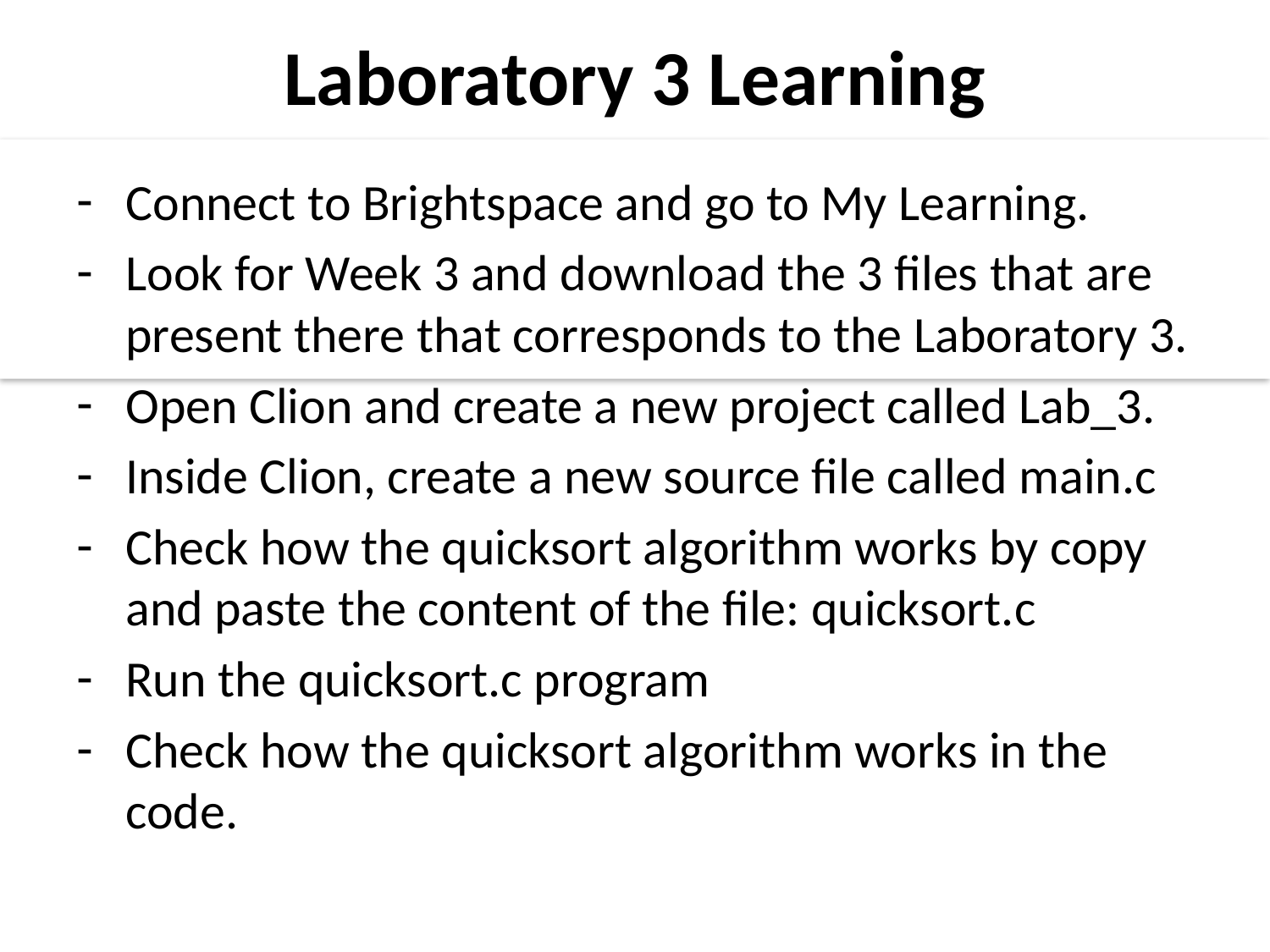

Laboratory 3 Learning

Connect to Brightspace and go to My Learning.
Look for Week 3 and download the 3 files that are present there that corresponds to the Laboratory 3.
Open Clion and create a new project called Lab_3.
Inside Clion, create a new source file called main.c
Check how the quicksort algorithm works by copy and paste the content of the file: quicksort.c
Run the quicksort.c program
Check how the quicksort algorithm works in the code.